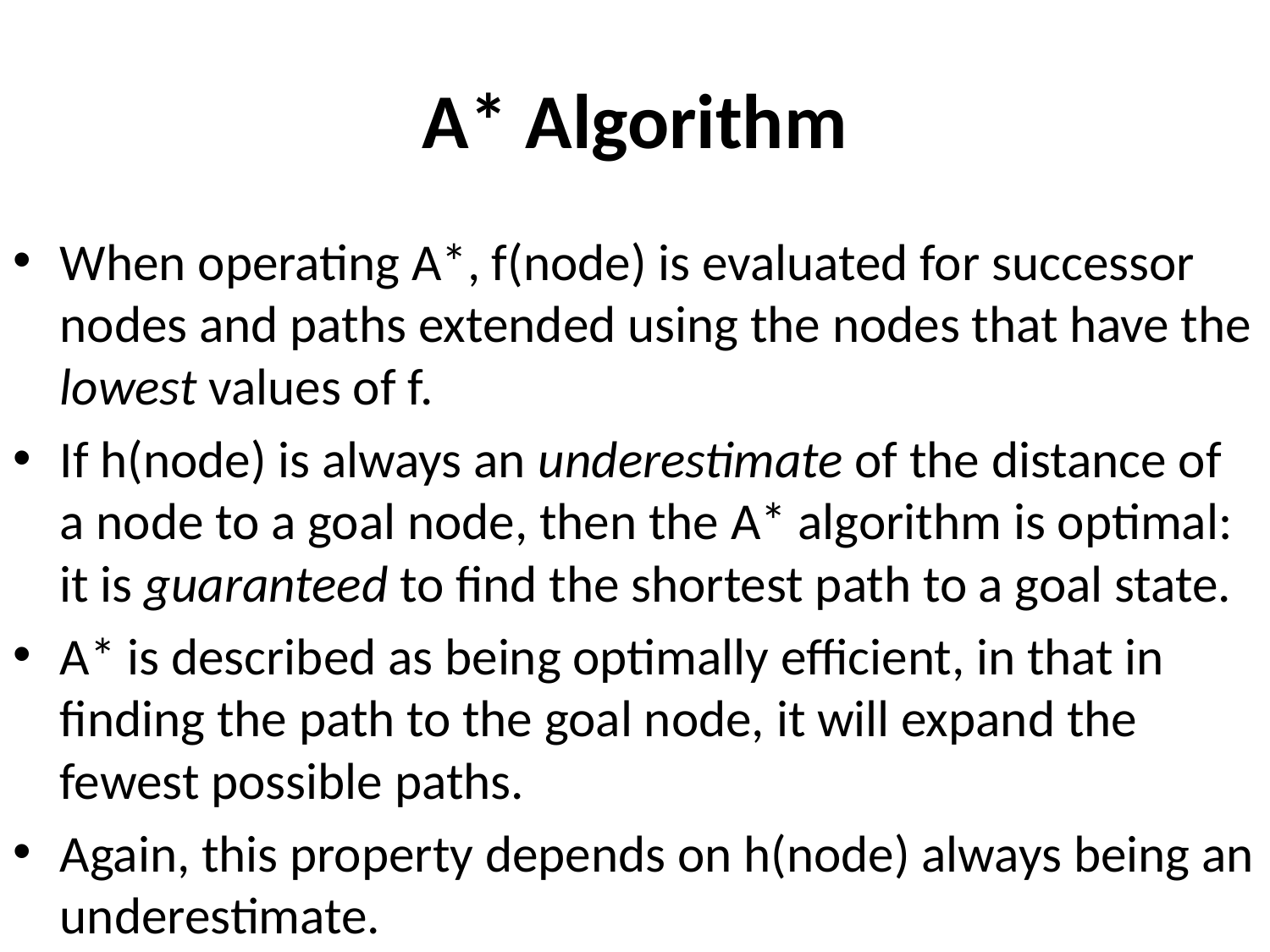

# A* Algorithm
When operating A*, f(node) is evaluated for successor nodes and paths extended using the nodes that have the lowest values of f.
If h(node) is always an underestimate of the distance of a node to a goal node, then the A* algorithm is optimal: it is guaranteed to find the shortest path to a goal state.
A* is described as being optimally efficient, in that in finding the path to the goal node, it will expand the fewest possible paths.
Again, this property depends on h(node) always being an underestimate.